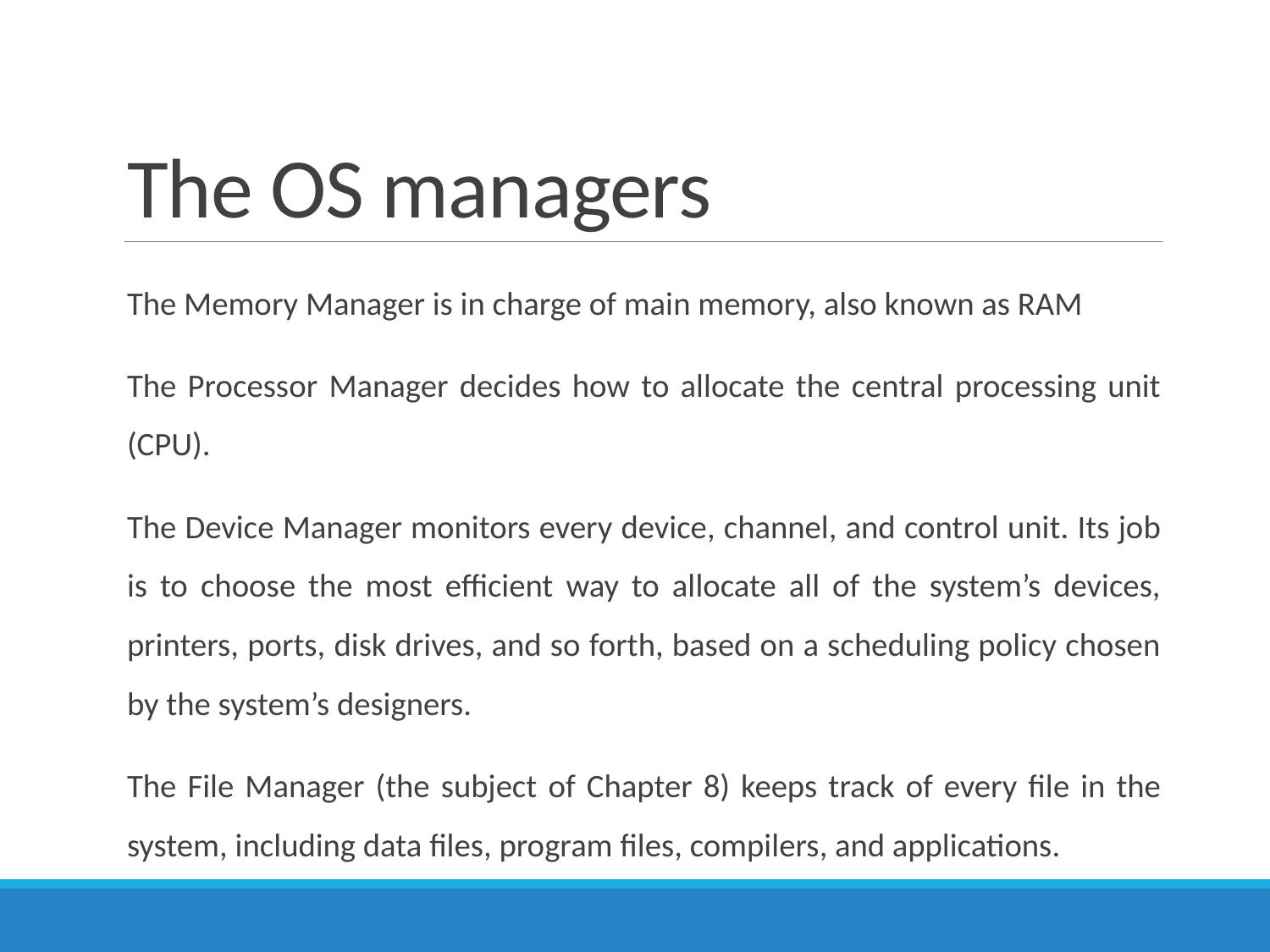

# The OS managers
The Memory Manager is in charge of main memory, also known as RAM
The Processor Manager decides how to allocate the central processing unit (CPU).
The Device Manager monitors every device, channel, and control unit. Its job is to choose the most efficient way to allocate all of the system’s devices, printers, ports, disk drives, and so forth, based on a scheduling policy chosen by the system’s designers.
The File Manager (the subject of Chapter 8) keeps track of every file in the system, including data files, program files, compilers, and applications.